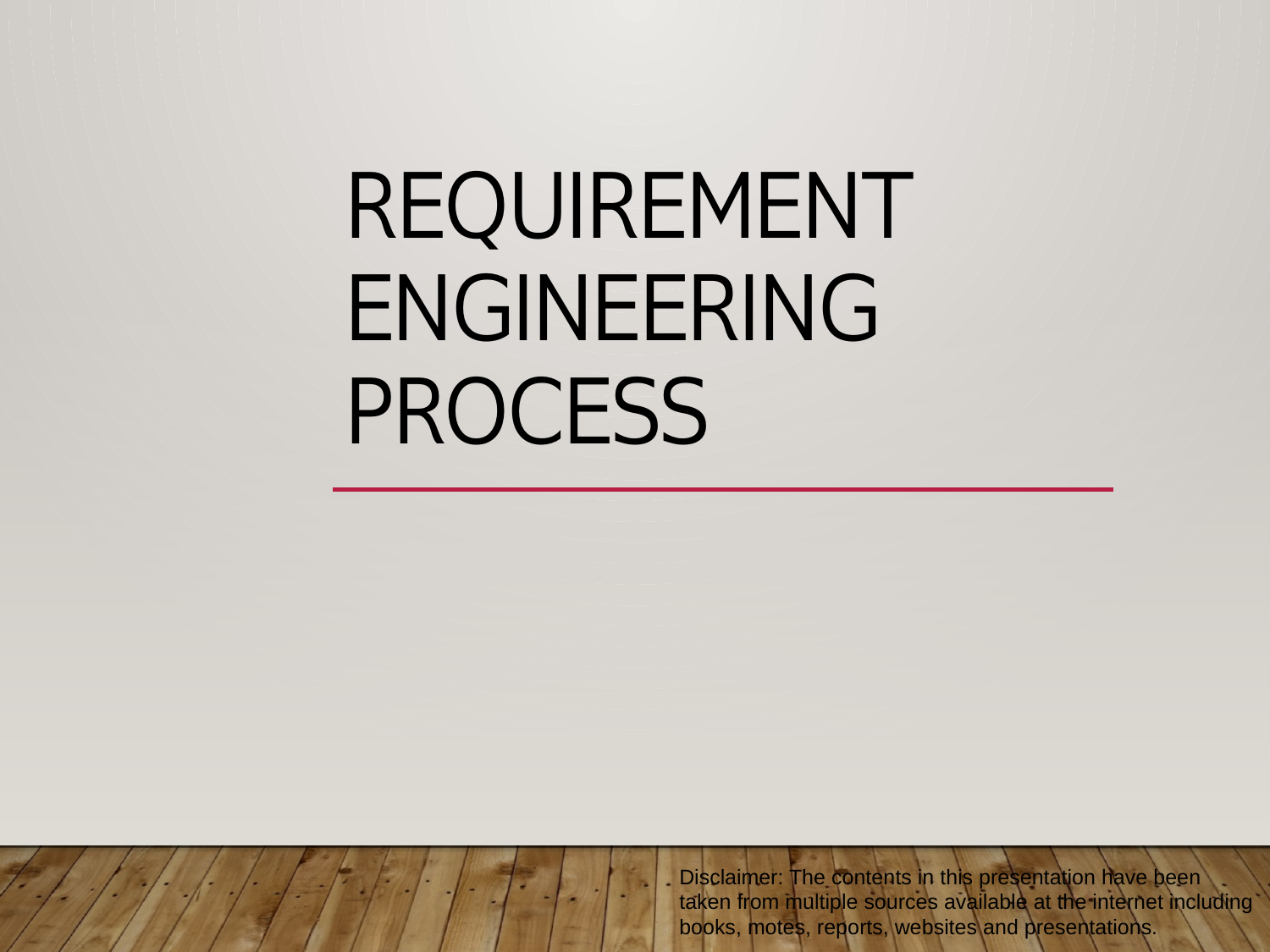

# Requirement Engineering Process
Disclaimer: The contents in this presentation have been taken from multiple sources available at the internet including books, motes, reports, websites and presentations.